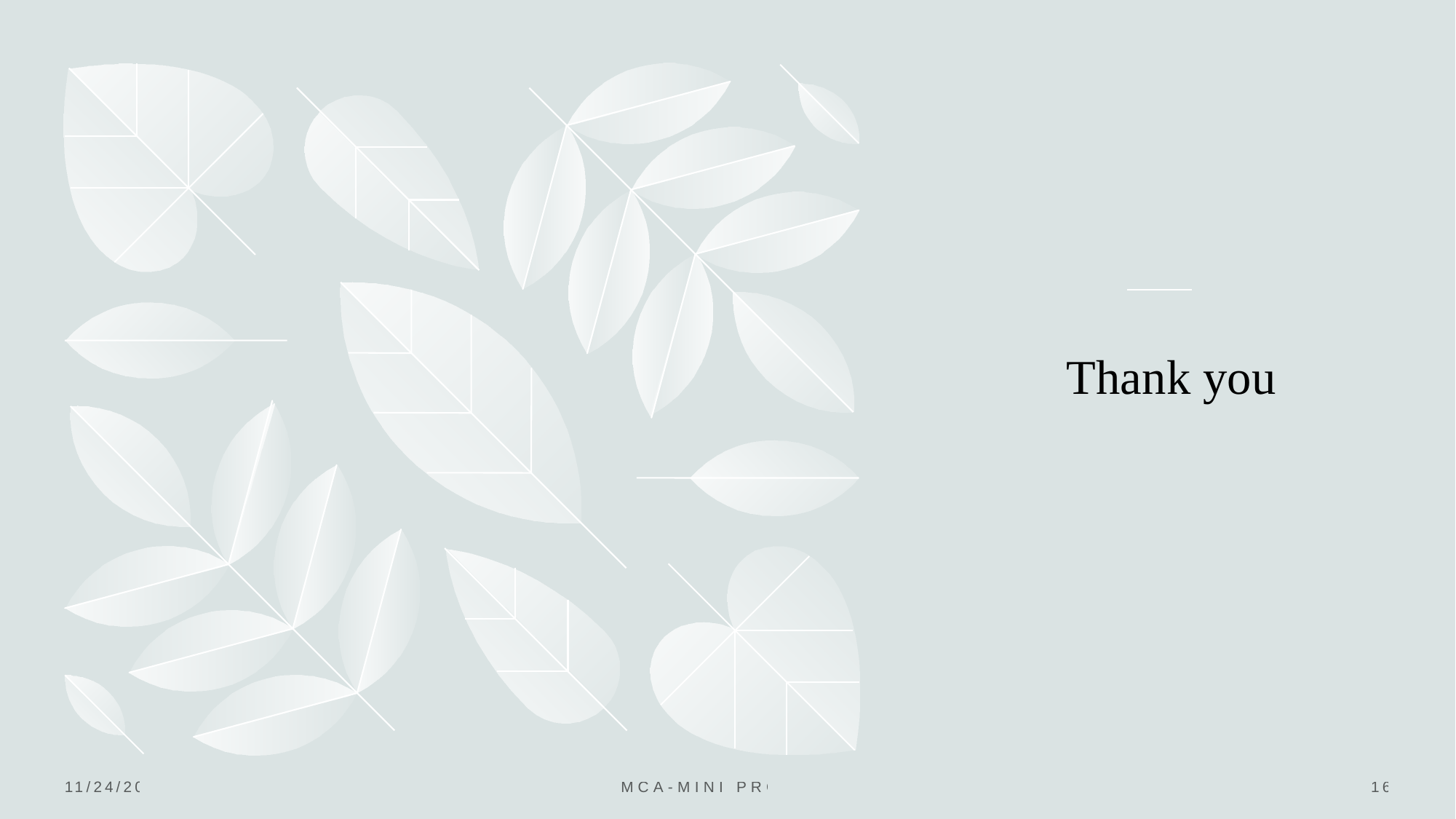

# Thank you
11/24/2023
MCA-Mini Project
16